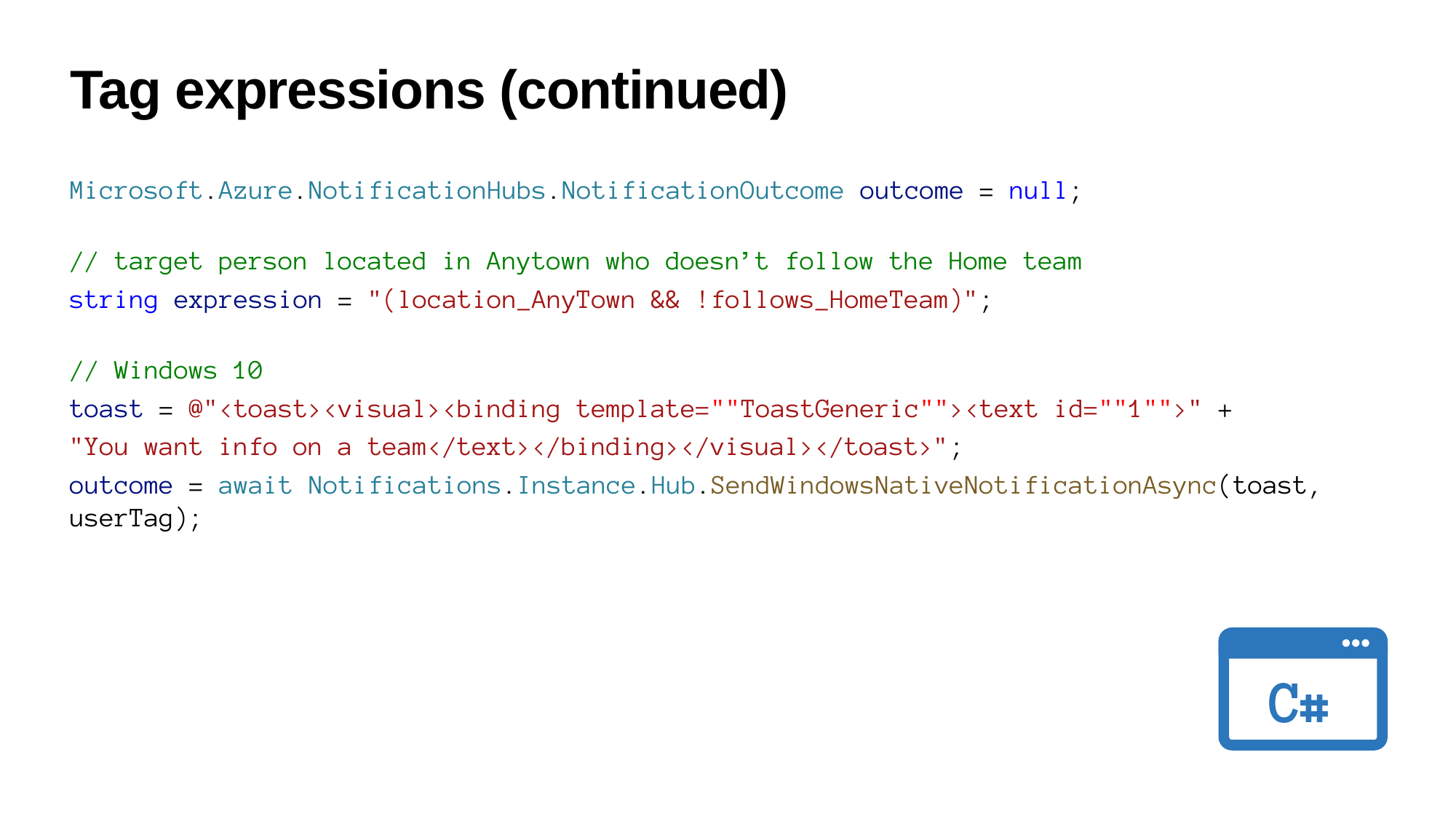

# Tag expressions (continued)
Microsoft.Azure.NotificationHubs.NotificationOutcome outcome = null;
// target person located in Anytown who doesn’t follow the Home team
string expression = "(location_AnyTown && !follows_HomeTeam)";
// Windows 10
toast = @"<toast><visual><binding template=""ToastGeneric""><text id=""1"">" +
"You want info on a team</text></binding></visual></toast>";
outcome = await Notifications.Instance.Hub.SendWindowsNativeNotificationAsync(toast, userTag);